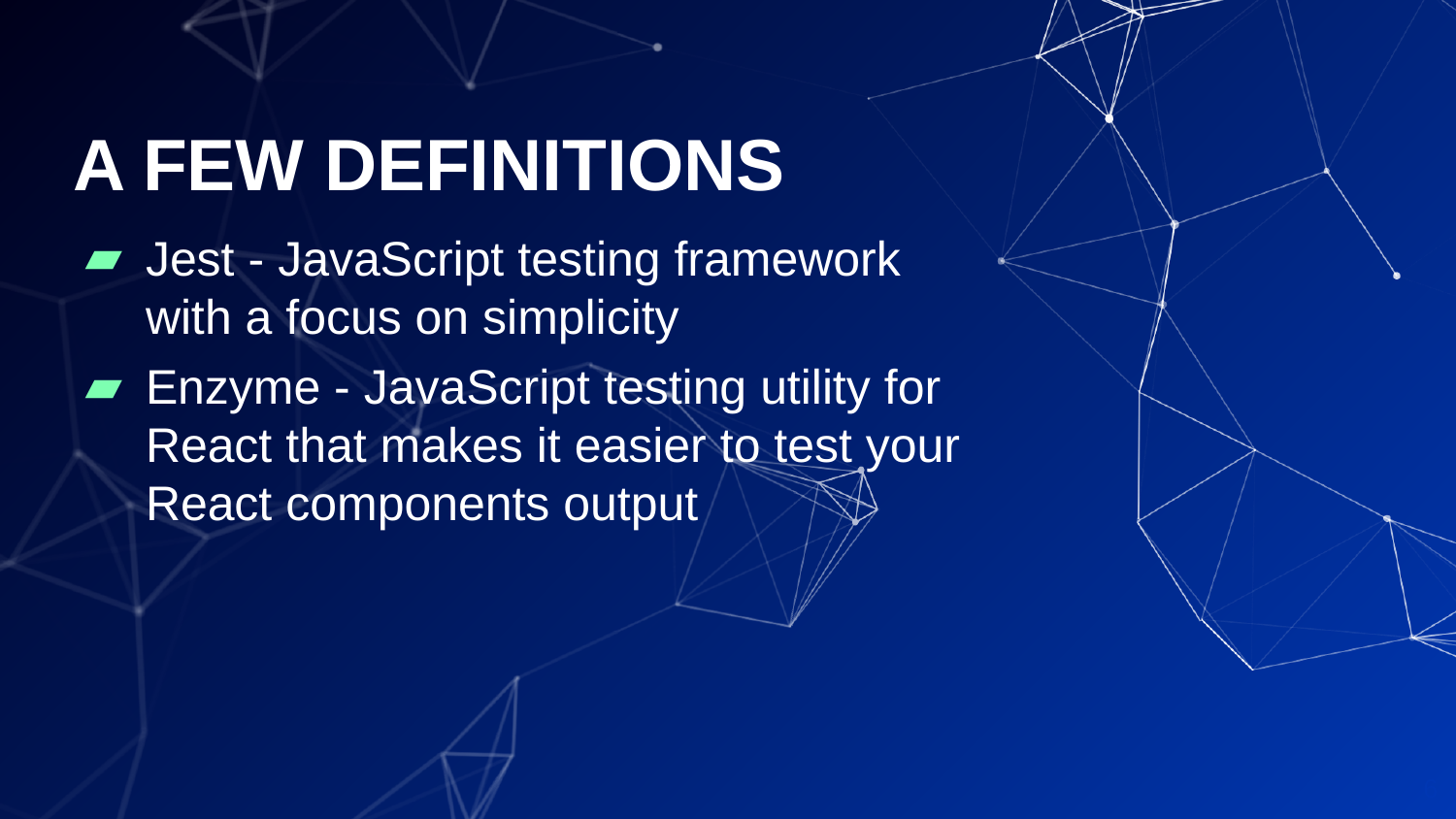

# A FEW DEFINITIONS
Jest - JavaScript testing framework with a focus on simplicity
Enzyme - JavaScript testing utility for React that makes it easier to test your React components output
6